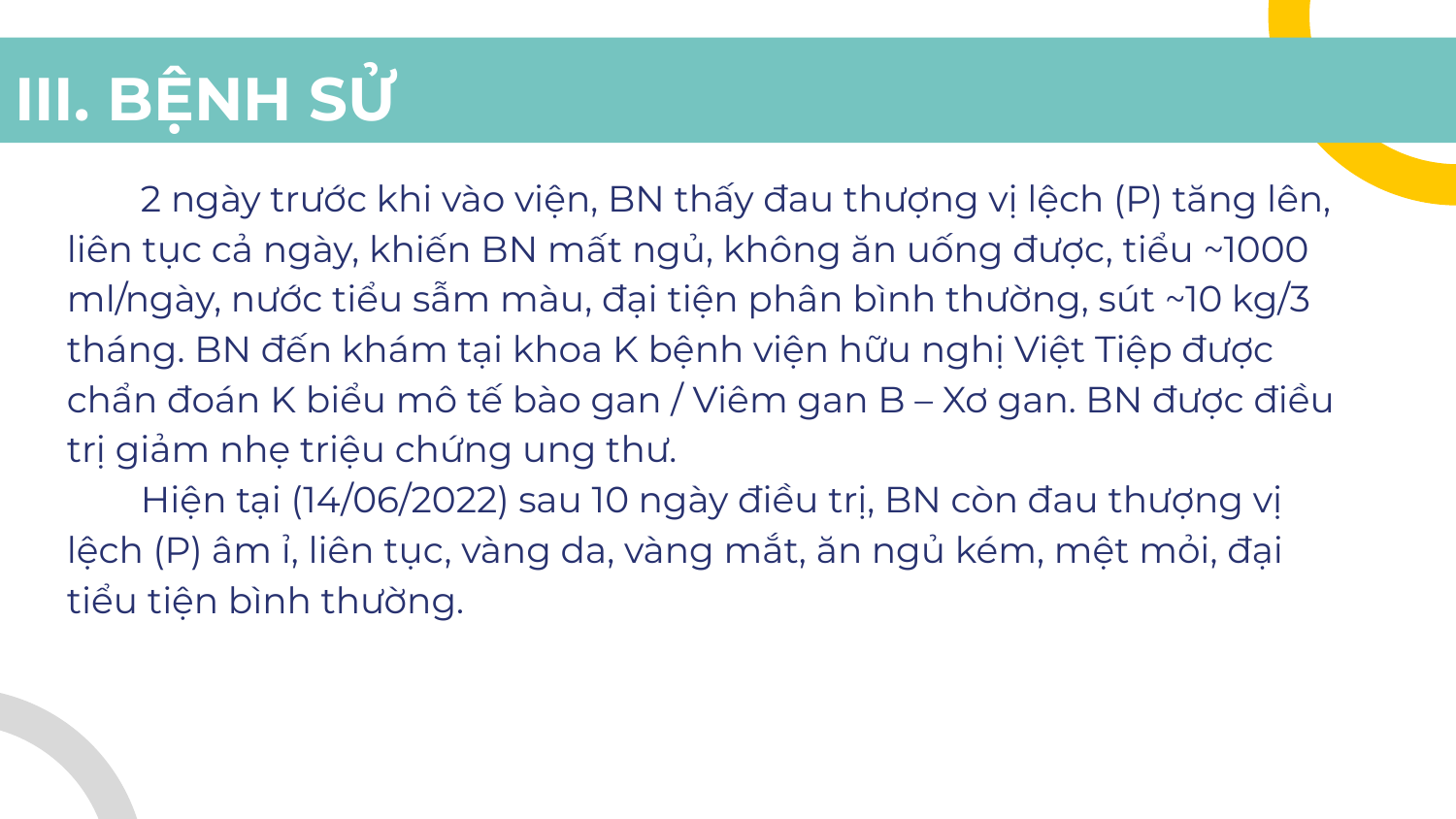

# III. BỆNH SỬ
2 ngày trước khi vào viện, BN thấy đau thượng vị lệch (P) tăng lên, liên tục cả ngày, khiến BN mất ngủ, không ăn uống được, tiểu ~1000 ml/ngày, nước tiểu sẫm màu, đại tiện phân bình thường, sút ~10 kg/3 tháng. BN đến khám tại khoa K bệnh viện hữu nghị Việt Tiệp được chẩn đoán K biểu mô tế bào gan / Viêm gan B – Xơ gan. BN được điều trị giảm nhẹ triệu chứng ung thư.
Hiện tại (14/06/2022) sau 10 ngày điều trị, BN còn đau thượng vị lệch (P) âm ỉ, liên tục, vàng da, vàng mắt, ăn ngủ kém, mệt mỏi, đại tiểu tiện bình thường.